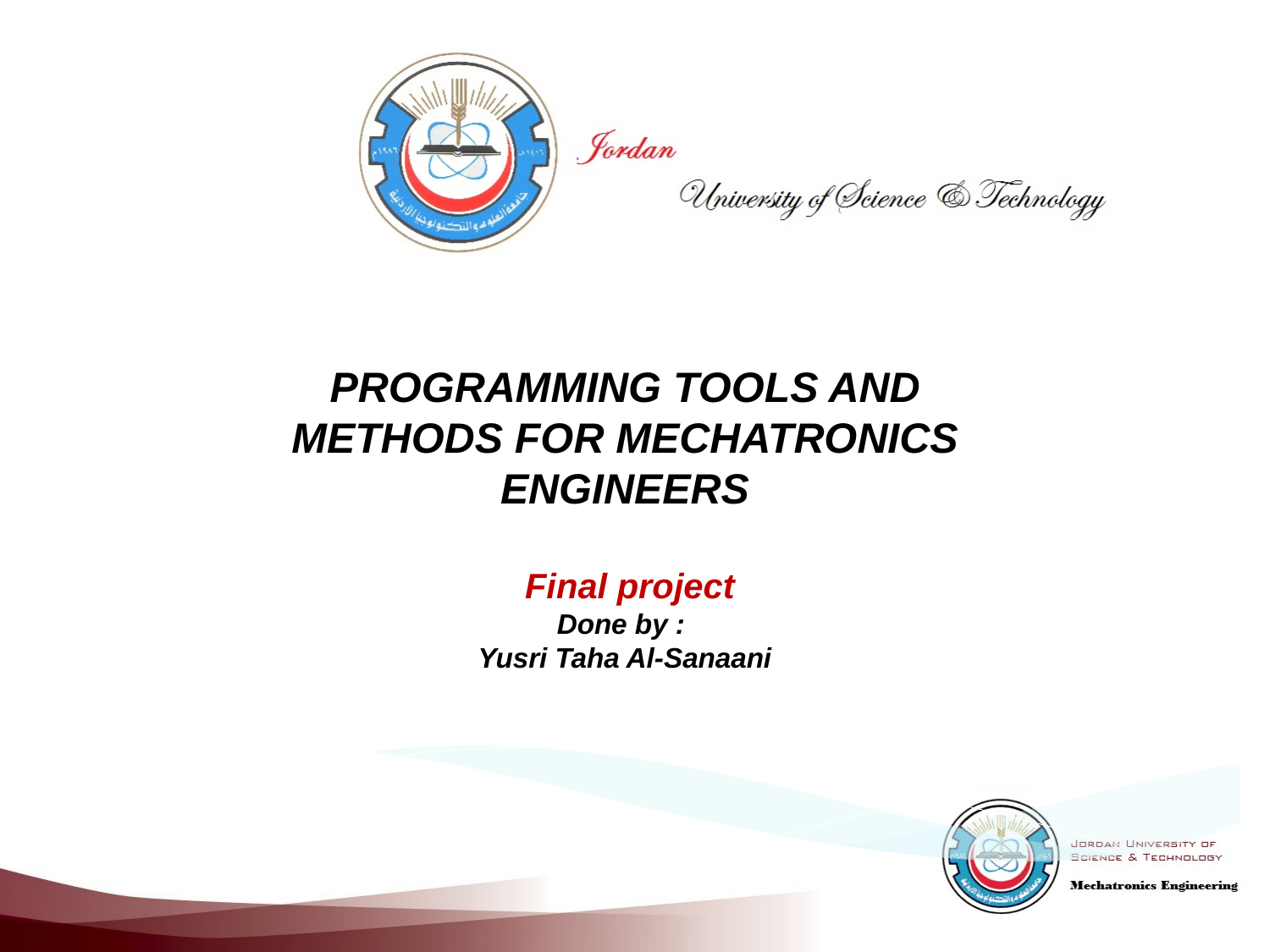

PROGRAMMING TOOLS AND METHODS FOR MECHATRONICS ENGINEERS

 Final project
Done by :
Yusri Taha Al-Sanaani

1